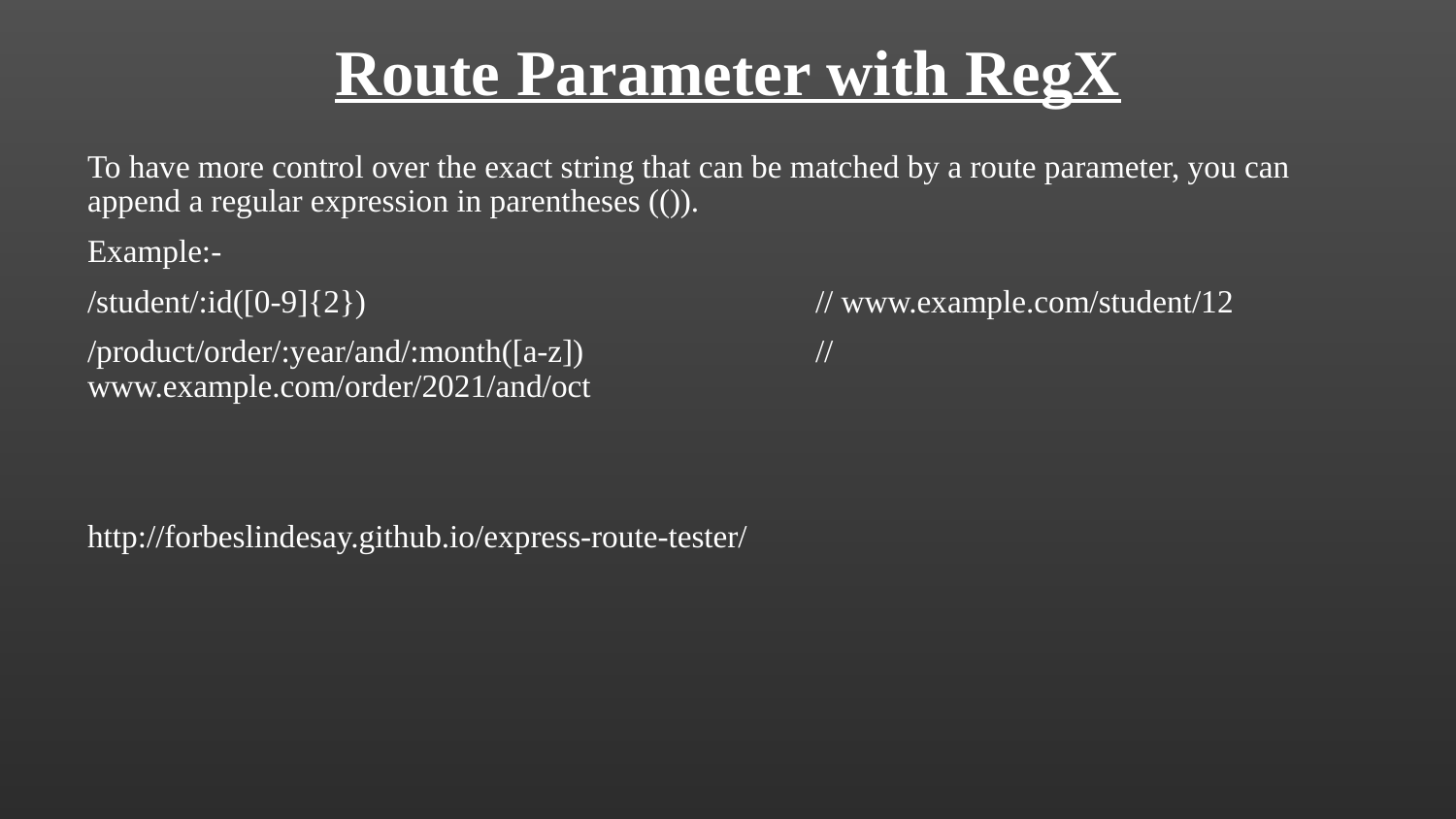

# Route Parameter with RegX
To have more control over the exact string that can be matched by a route parameter, you can append a regular expression in parentheses (()).
Example:-
/student/:id([0-9]{2}) 				// www.example.com/student/12
/product/order/:year/and/:month([a-z])	 	// www.example.com/order/2021/and/oct

http://forbeslindesay.github.io/express-route-tester/